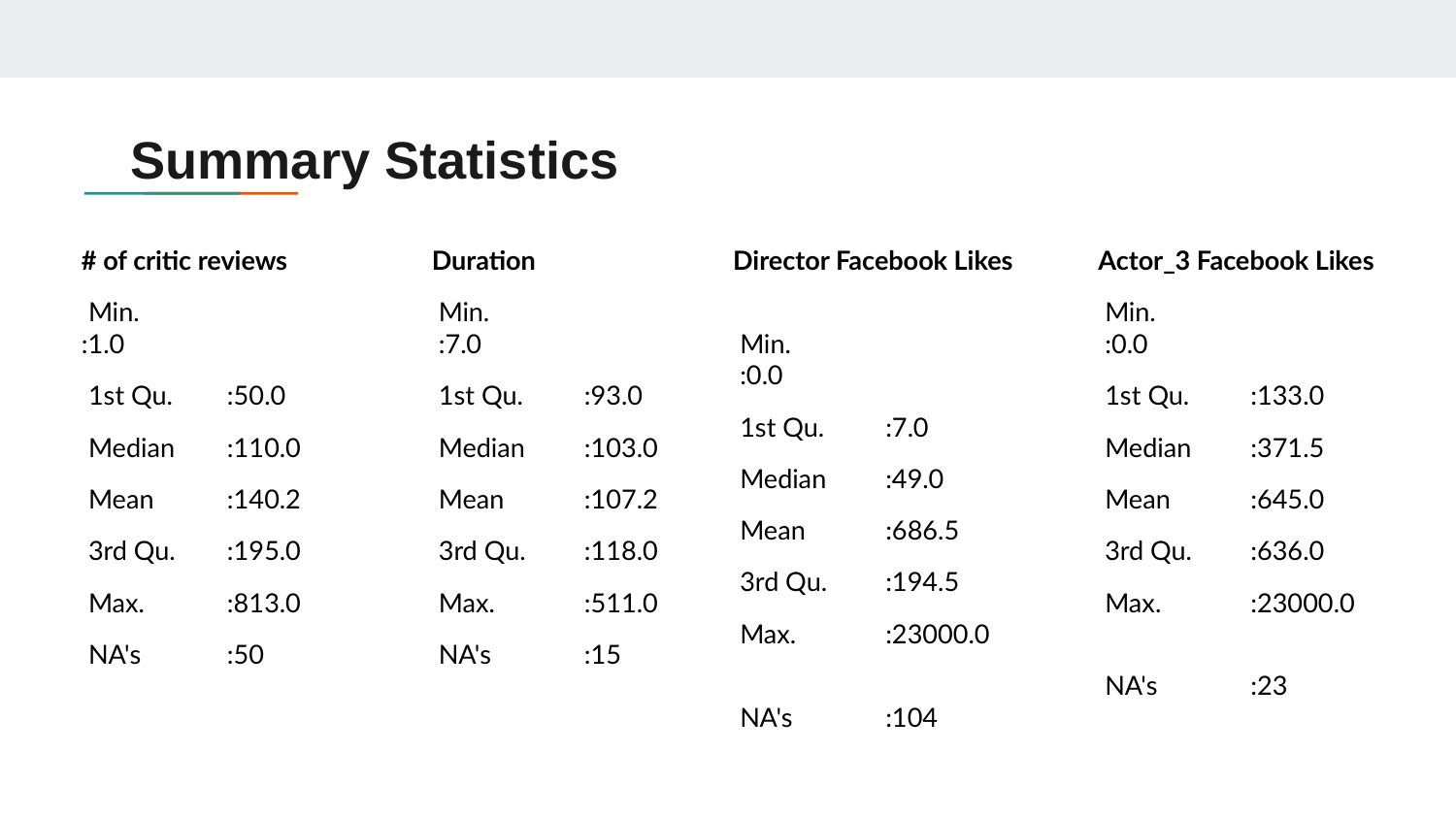

# Summary Statistics
# of critic reviews
 Min.   		:1.0
 1st Qu.	:50.0
 Median 	:110.0
 Mean   	:140.2
 3rd Qu.	:195.0
 Max.   	:813.0
 NA's   	:50
Duration
 Min.  		 :7.0
 1st Qu.	 :93.0
 Median 	 :103.0
 Mean   	 :107.2
 3rd Qu.	 :118.0
 Max.   	 :511.0
 NA's   	 :15
Director Facebook Likes
 Min.  		 :0.0
 1st Qu.	 :7.0
 Median 	 :49.0
 Mean   	 :686.5
 3rd Qu.	 :194.5
 Max.   	 :23000.0
 NA's   	 :104
Actor_3 Facebook Likes
 Min.  		 :0.0
 1st Qu.	 :133.0
 Median 	 :371.5
 Mean   	 :645.0
 3rd Qu.	 :636.0
 Max.   	 :23000.0
 NA's   	 :23